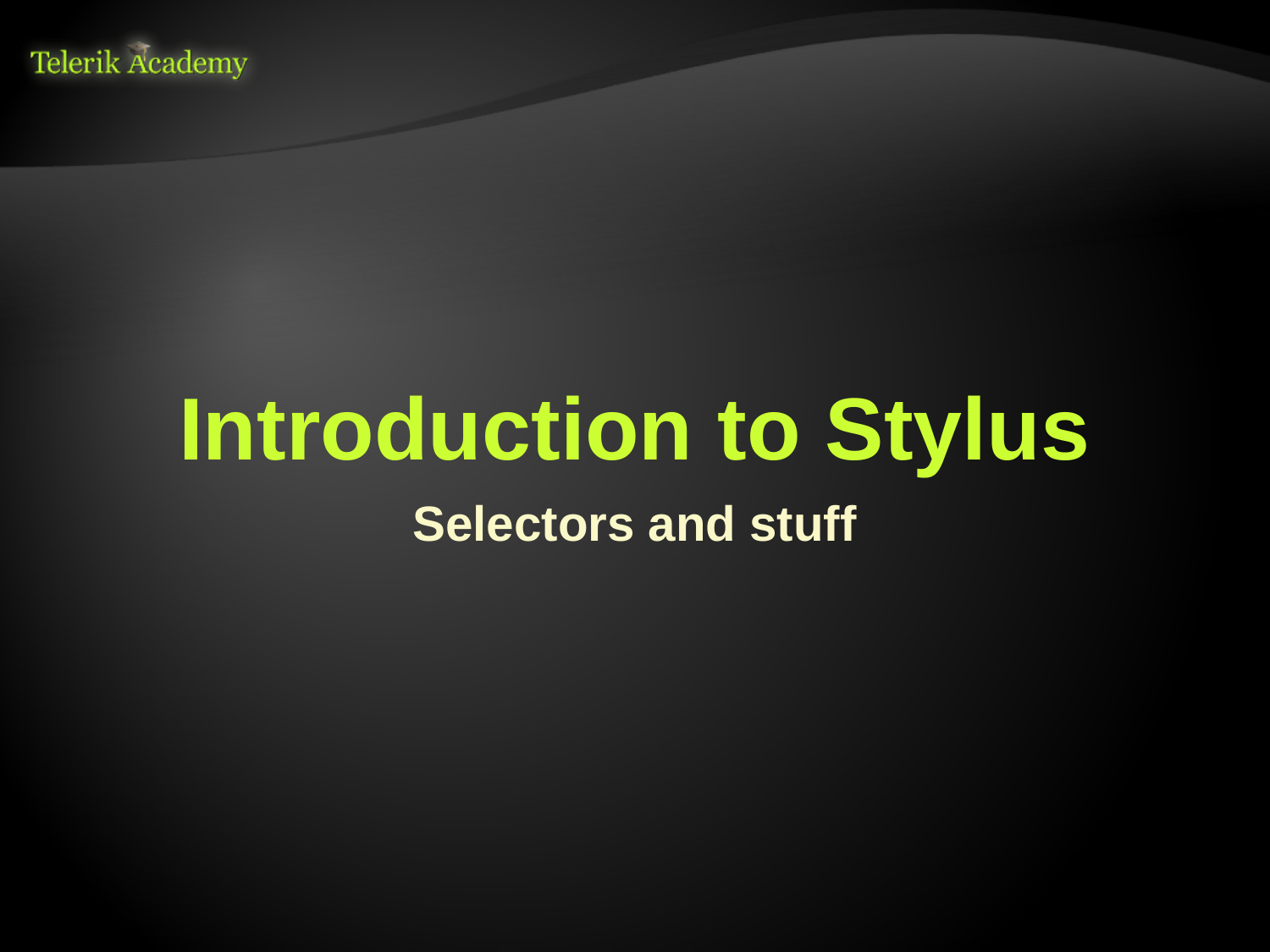

# Introduction to Stylus
Selectors and stuff